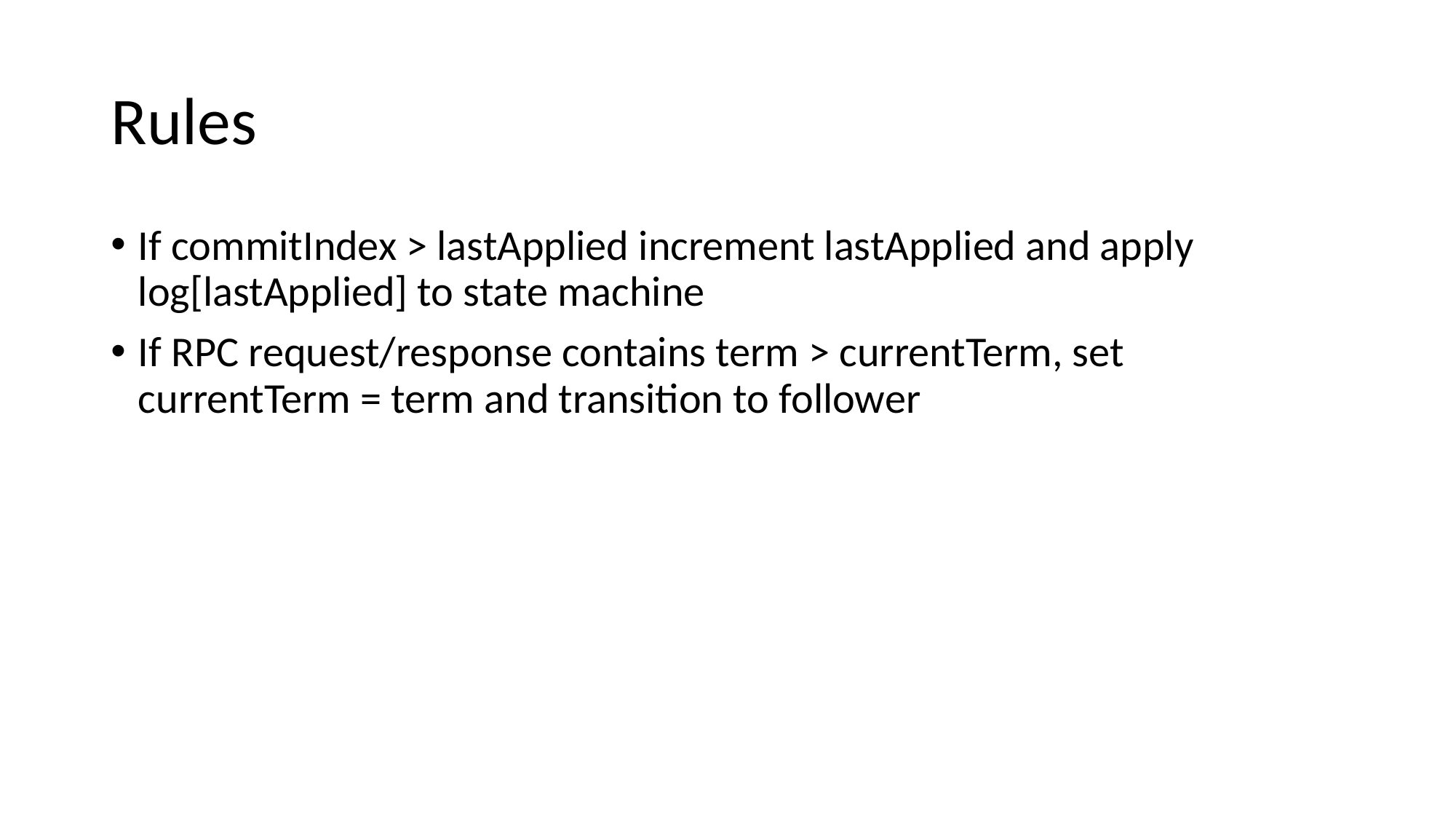

# Rules
If commitIndex > lastApplied increment lastApplied and apply log[lastApplied] to state machine
If RPC request/response contains term > currentTerm, set currentTerm = term and transition to follower